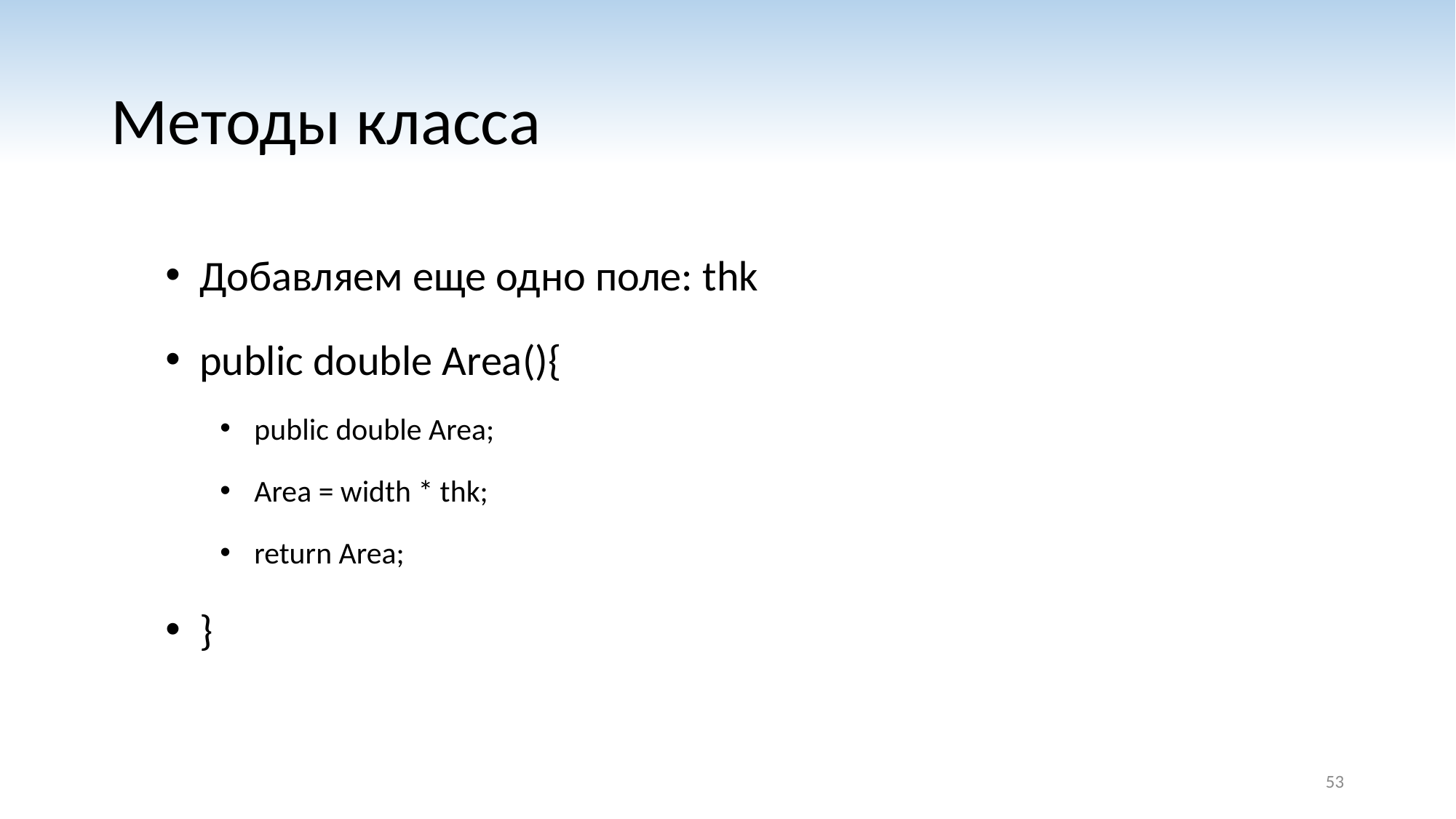

# Методы класса
Добавляем еще одно поле: thk
public double Area(){
public double Area;
Area = width * thk;
return Area;
}

53